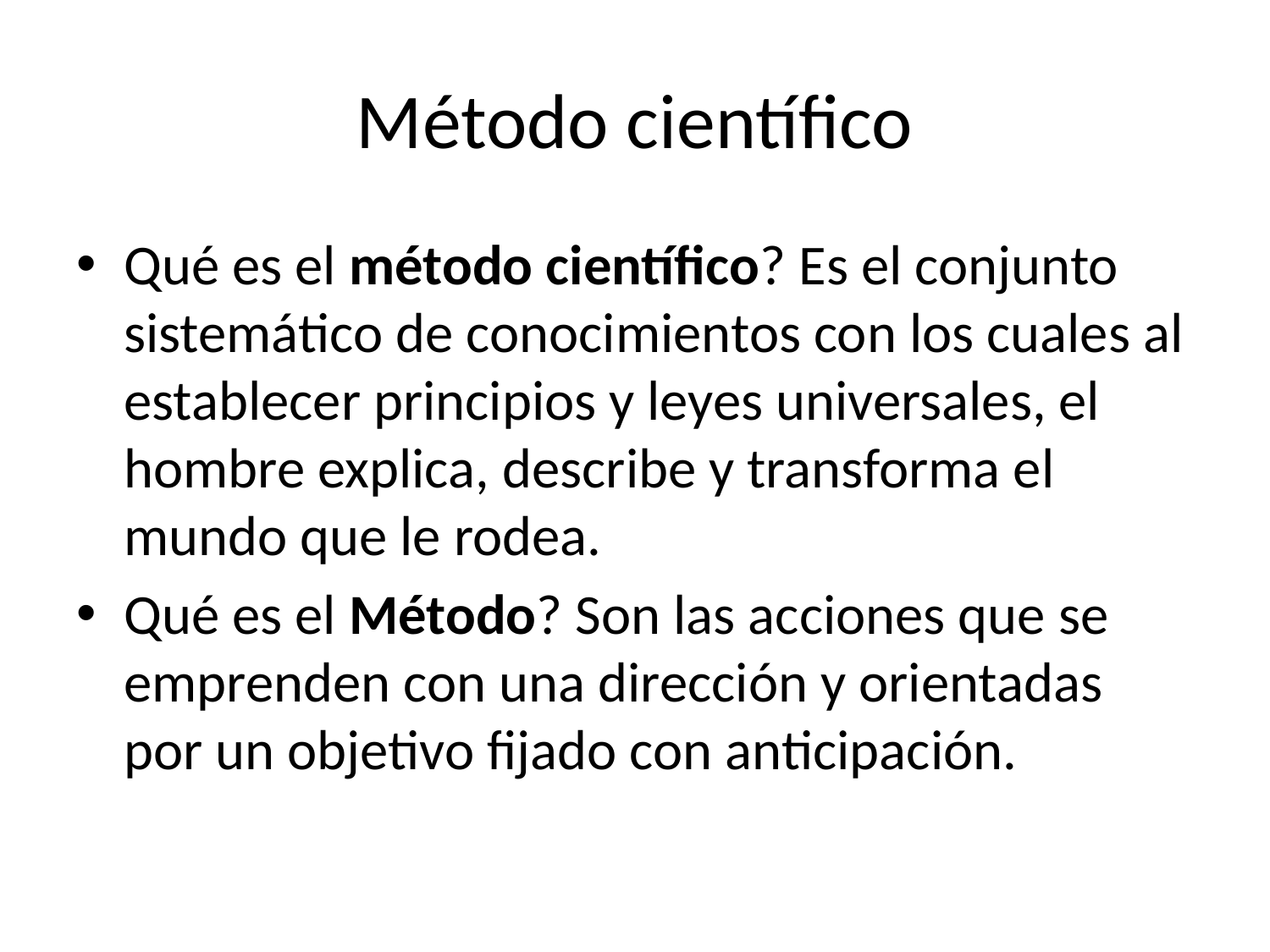

# Método científico
Qué es el método científico? Es el conjunto sistemático de conocimientos con los cuales al establecer principios y leyes universales, el hombre explica, describe y transforma el mundo que le rodea.
Qué es el Método? Son las acciones que se emprenden con una dirección y orientadas por un objetivo fijado con anticipación.